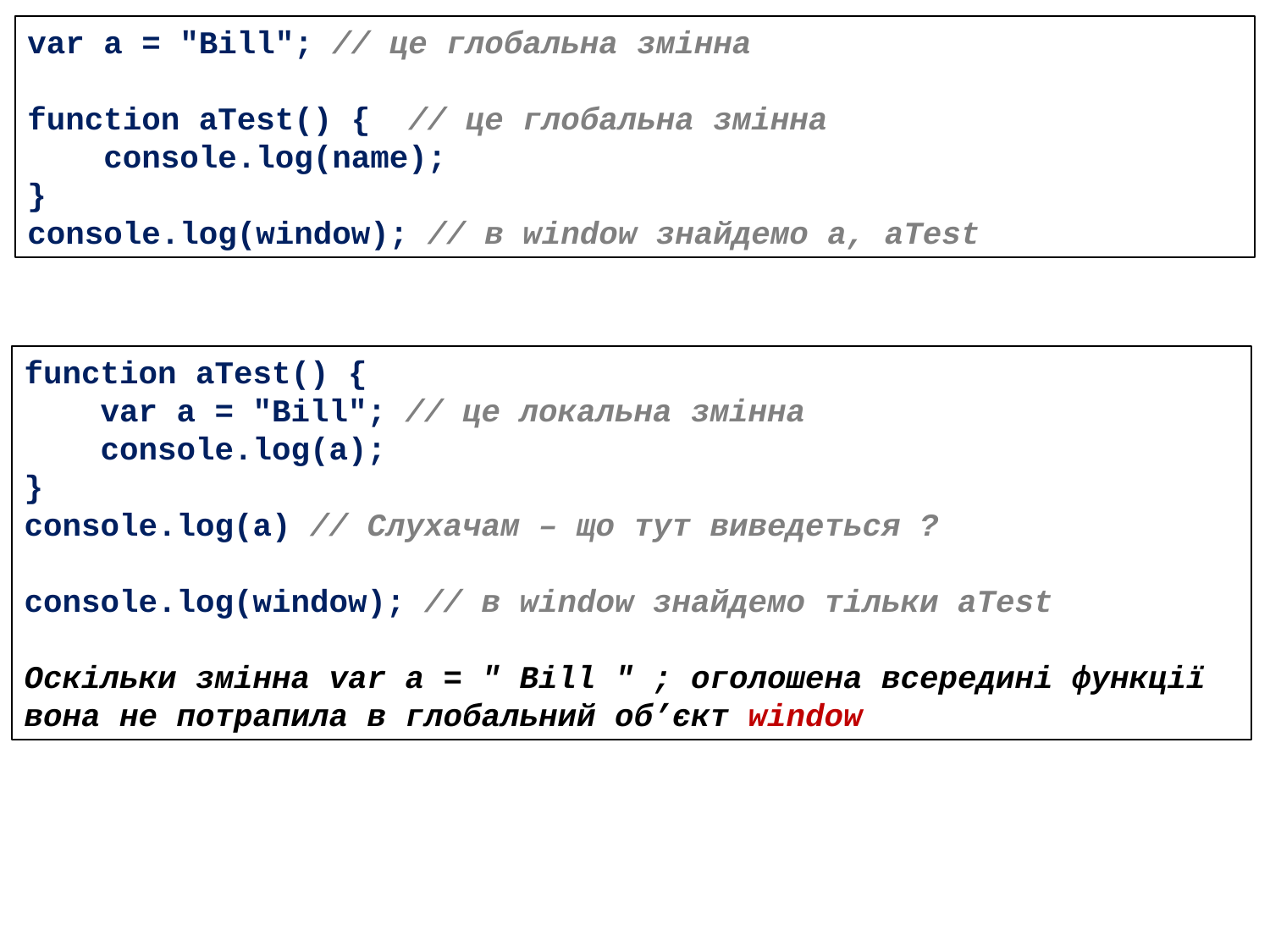

var a = "Bill"; // це глобальна змінна

function aTest() {  // це глобальна змінна
    console.log(name);
}
console.log(window); // в window знайдемо a, aTest
function aTest() {
    var a = "Bill"; // це локальна змінна
    console.log(a);
}
console.log(a) // Слухачам – що тут виведеться ?

console.log(window); // в window знайдемо тільки aTest

Оскільки змінна var a = " Bill " ; оголошена всередині функції вона не потрапила в глобальний об’єкт window